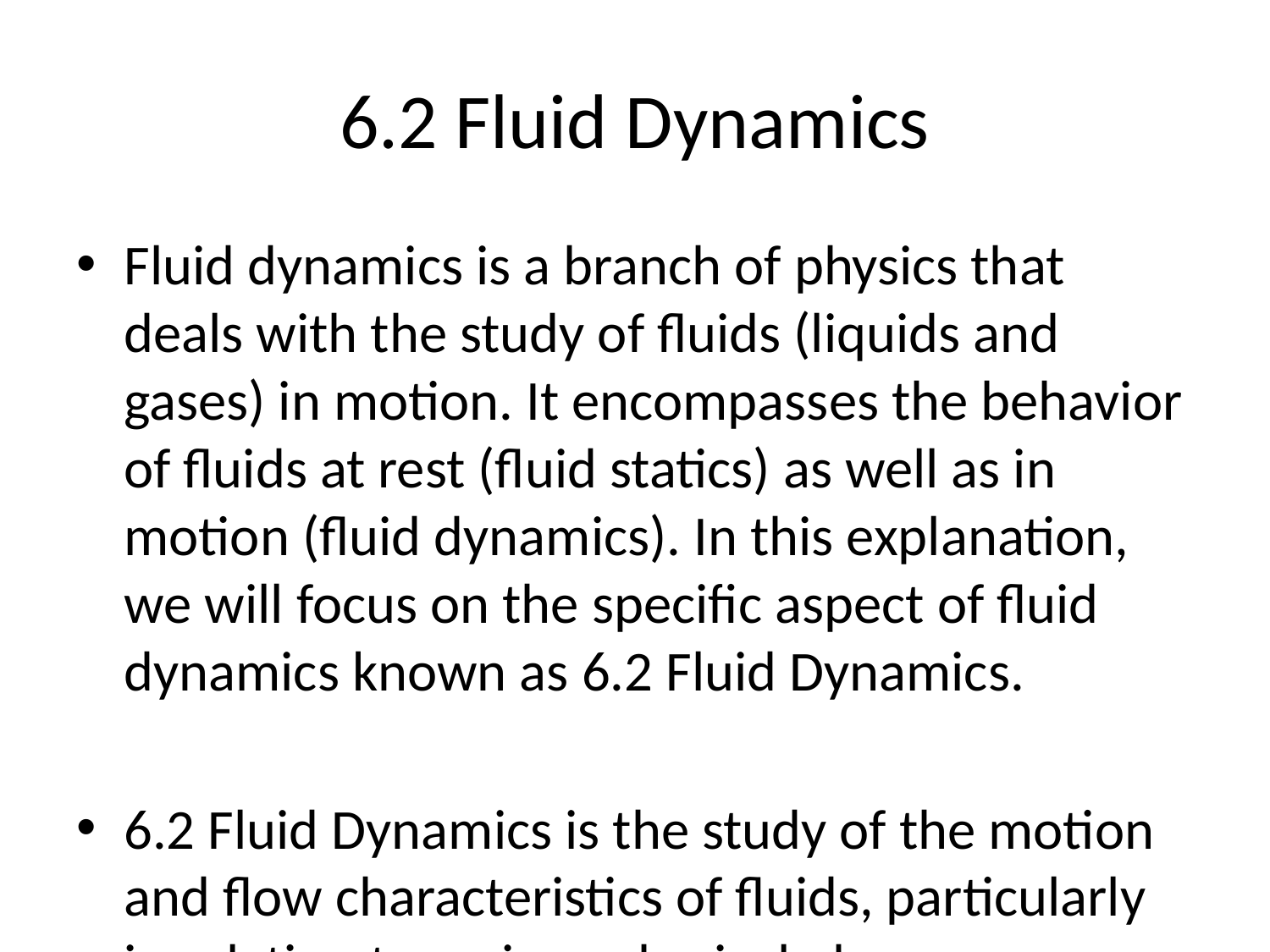

# 6.2 Fluid Dynamics
Fluid dynamics is a branch of physics that deals with the study of fluids (liquids and gases) in motion. It encompasses the behavior of fluids at rest (fluid statics) as well as in motion (fluid dynamics). In this explanation, we will focus on the specific aspect of fluid dynamics known as 6.2 Fluid Dynamics.

6.2 Fluid Dynamics is the study of the motion and flow characteristics of fluids, particularly in relation to various physical phenomena such as pressure, velocity, viscosity, and turbulence. It applies principles and equations derived from conservation laws and the laws of motion to analyze and understand the behavior of fluids.

Key concepts and equations in 6.2 Fluid Dynamics include:

1. Continuity Equation: This equation states that the mass flow rate of a fluid remains constant within a closed system. It is expressed as A1v1 = A2v2, where A represents the cross-sectional area and v represents the velocity.

2. Bernoulli's Equation: Bernoulli's equation describes the conservation of energy along a streamline of fluid flow. It states that the sum of the pressure energy, kinetic energy, and potential energy remains constant in an ideal, incompressible fluid flowing through a streamline.

3. Torricelli's Law: This law explains the motion of a fluid through an orifice or a small opening. It states that the velocity of the fluid flowing out is directly proportional to the square root of the height of the fluid column.

4. Reynolds Number: The Reynolds number is a dimensionless parameter that characterizes the flow regime of a fluid. It is defined as the ratio of inertial forces to viscous forces and helps determine whether a flow is laminar or turbulent.

5. Viscosity: Viscosity is a measure of a fluid's resistance to flow or its internal friction. It plays a significant role in determining the type of flow, with high viscosity favoring laminar flow and low viscosity favoring turbulent flow.

6. Turbulence: Turbulence refers to chaotic and irregular fluid flow characterized by eddies, vortices, and rapid fluctuations. It occurs when the Reynolds number exceeds a critical value and is an essential aspect of fluid dynamics.

Applications of 6.2 Fluid Dynamics are widespread and include areas such as aerodynamics, hydrodynamics, automotive design, weather forecasting, and the study of ocean currents. Understanding the principles of fluid dynamics is crucial for engineering, physics, and environmental sciences.

In conclusion, 6.2 Fluid Dynamics is a field of study focused on the motion and flow behavior of fluids. It encompasses fundamental concepts, equations, and principles that govern the behavior of fluids in various scenarios, ranging from the motion of air over an airplane wing to water flow in pipes.